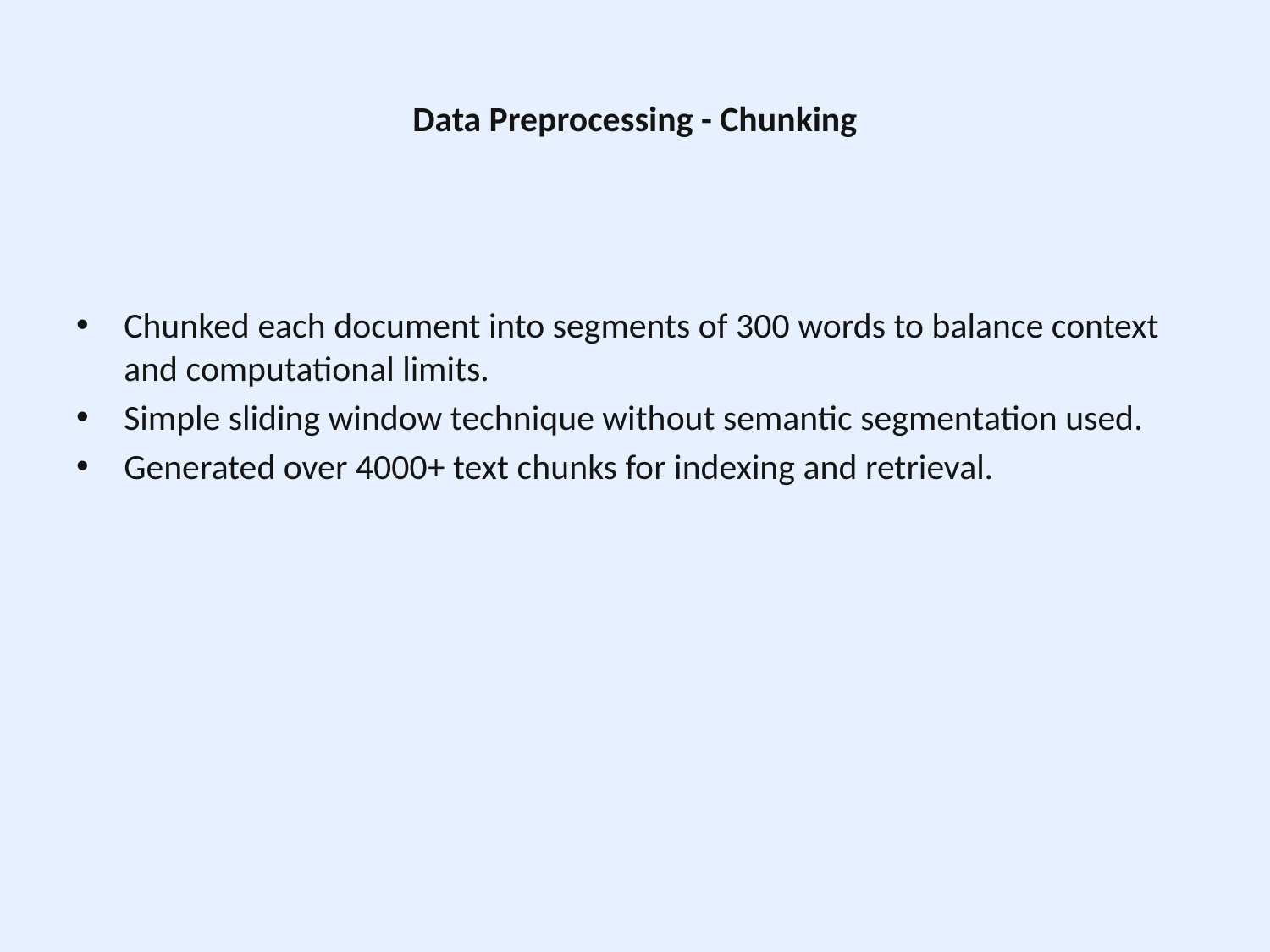

# Data Preprocessing - Chunking

Chunked each document into segments of 300 words to balance context and computational limits.
Simple sliding window technique without semantic segmentation used.
Generated over 4000+ text chunks for indexing and retrieval.